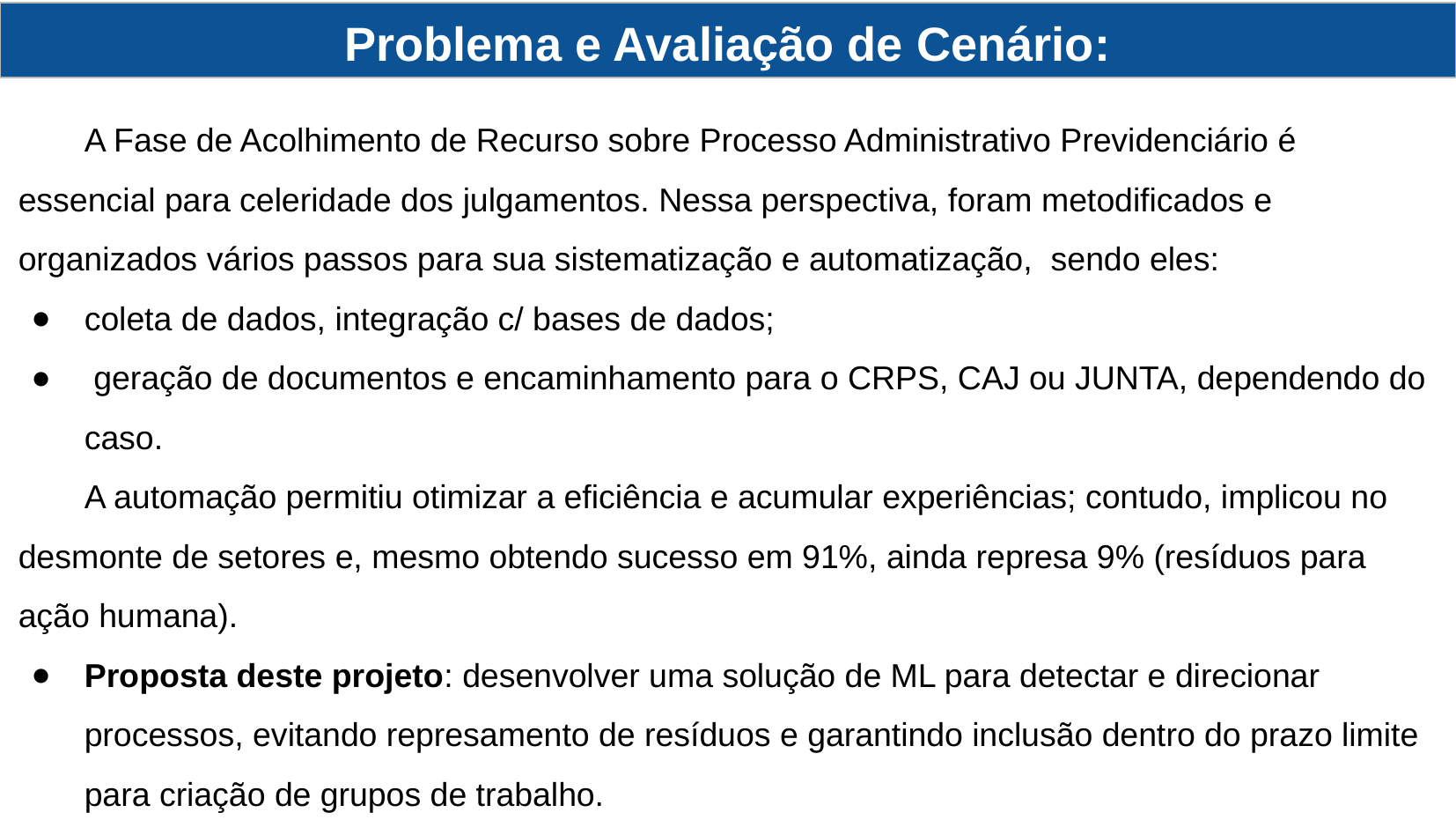

Problema e Avaliação de Cenário:
A Fase de Acolhimento de Recurso sobre Processo Administrativo Previdenciário é essencial para celeridade dos julgamentos. Nessa perspectiva, foram metodificados e organizados vários passos para sua sistematização e automatização,  sendo eles:
coleta de dados, integração c/ bases de dados;
 geração de documentos e encaminhamento para o CRPS, CAJ ou JUNTA, dependendo do caso.
A automação permitiu otimizar a eficiência e acumular experiências; contudo, implicou no desmonte de setores e, mesmo obtendo sucesso em 91%, ainda represa 9% (resíduos para ação humana).
Proposta deste projeto: desenvolver uma solução de ML para detectar e direcionar processos, evitando represamento de resíduos e garantindo inclusão dentro do prazo limite para criação de grupos de trabalho.